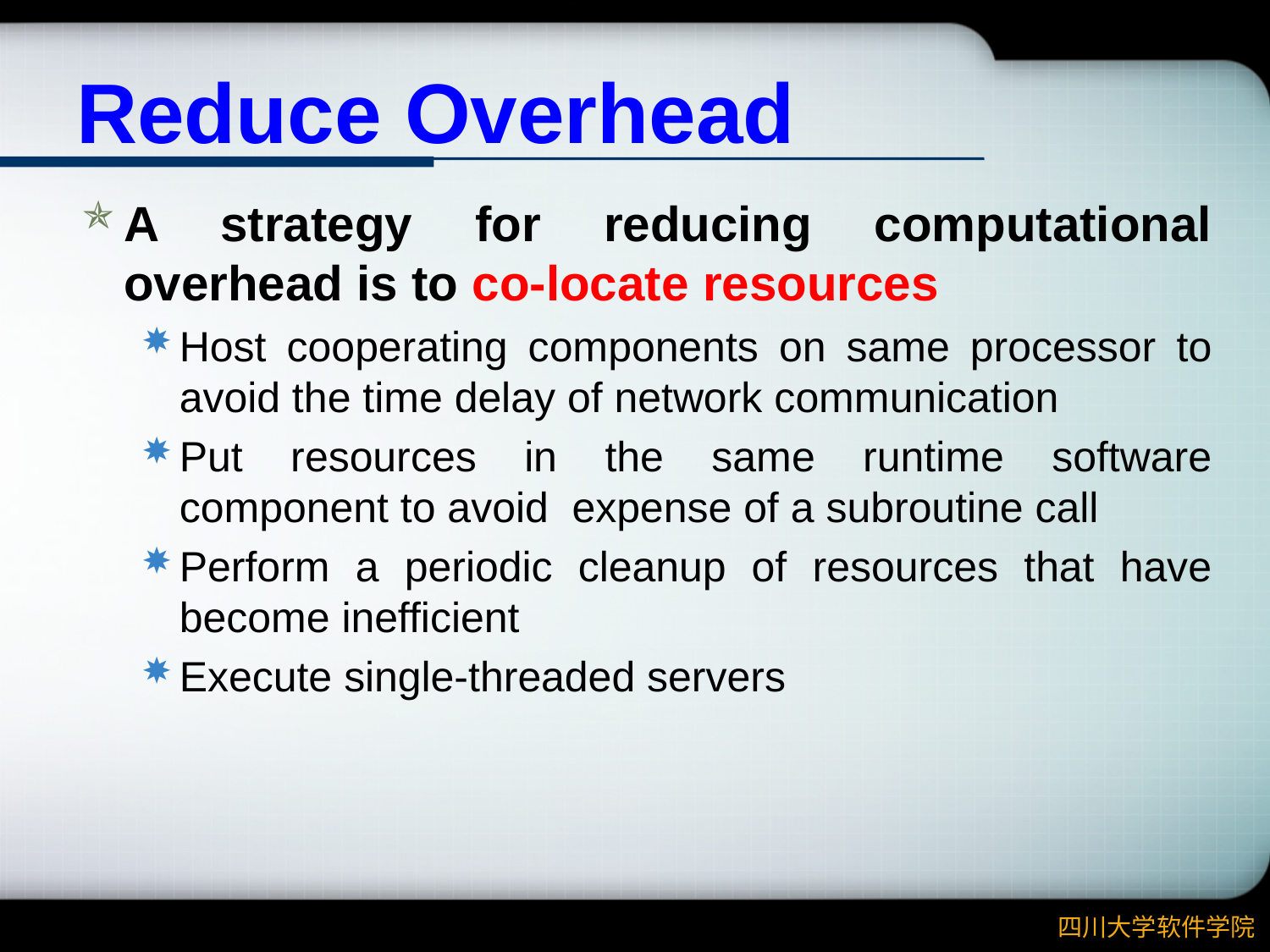

# Reduce Overhead
A strategy for reducing computational overhead is to co-locate resources
Host cooperating components on same processor to avoid the time delay of network communication
Put resources in the same runtime software component to avoid  expense of a subroutine call
Perform a periodic cleanup of resources that have become inefficient
Execute single-threaded servers